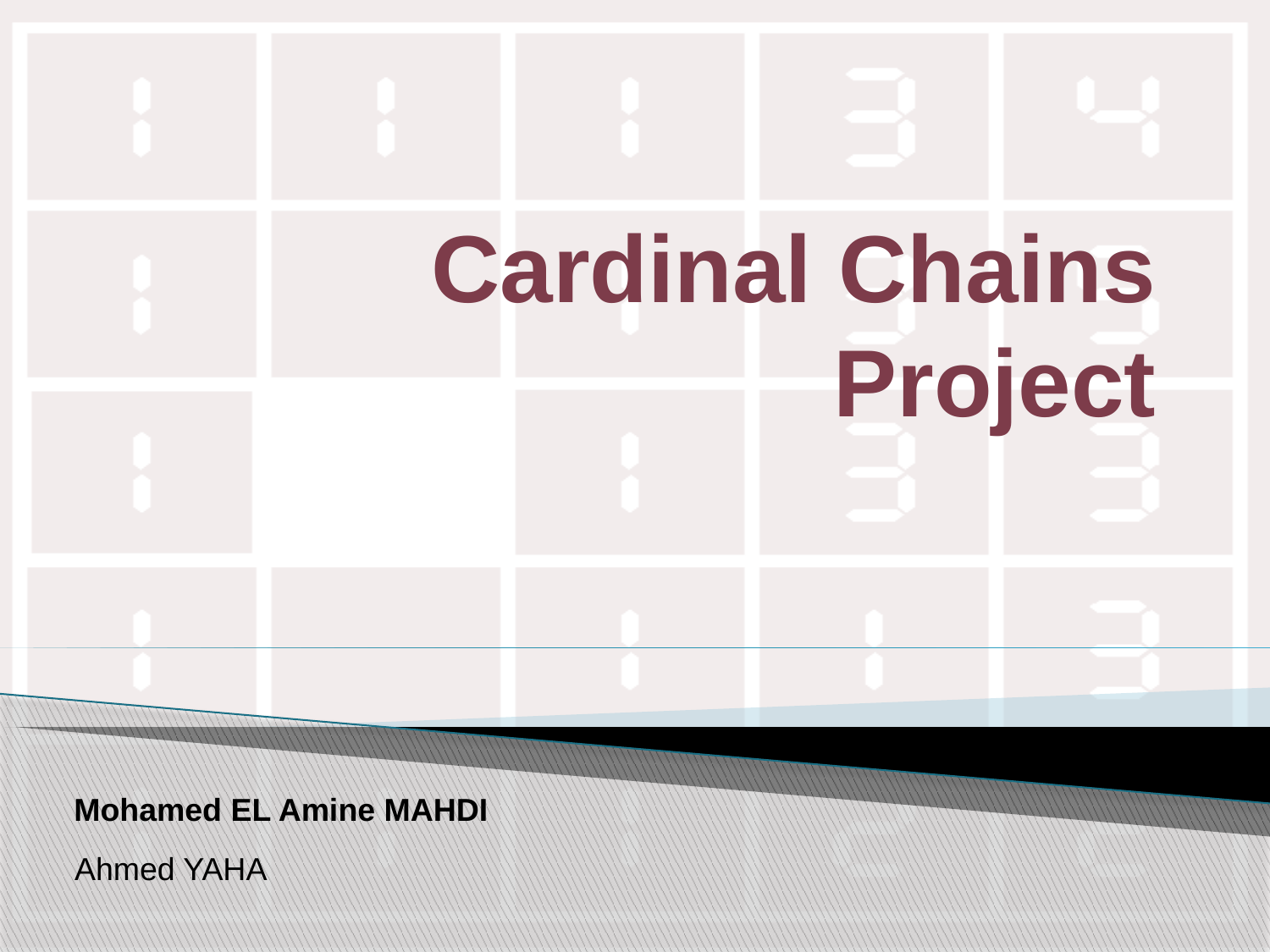

# Cardinal Chains Project
Mohamed EL Amine MAHDI
Ahmed YAHA